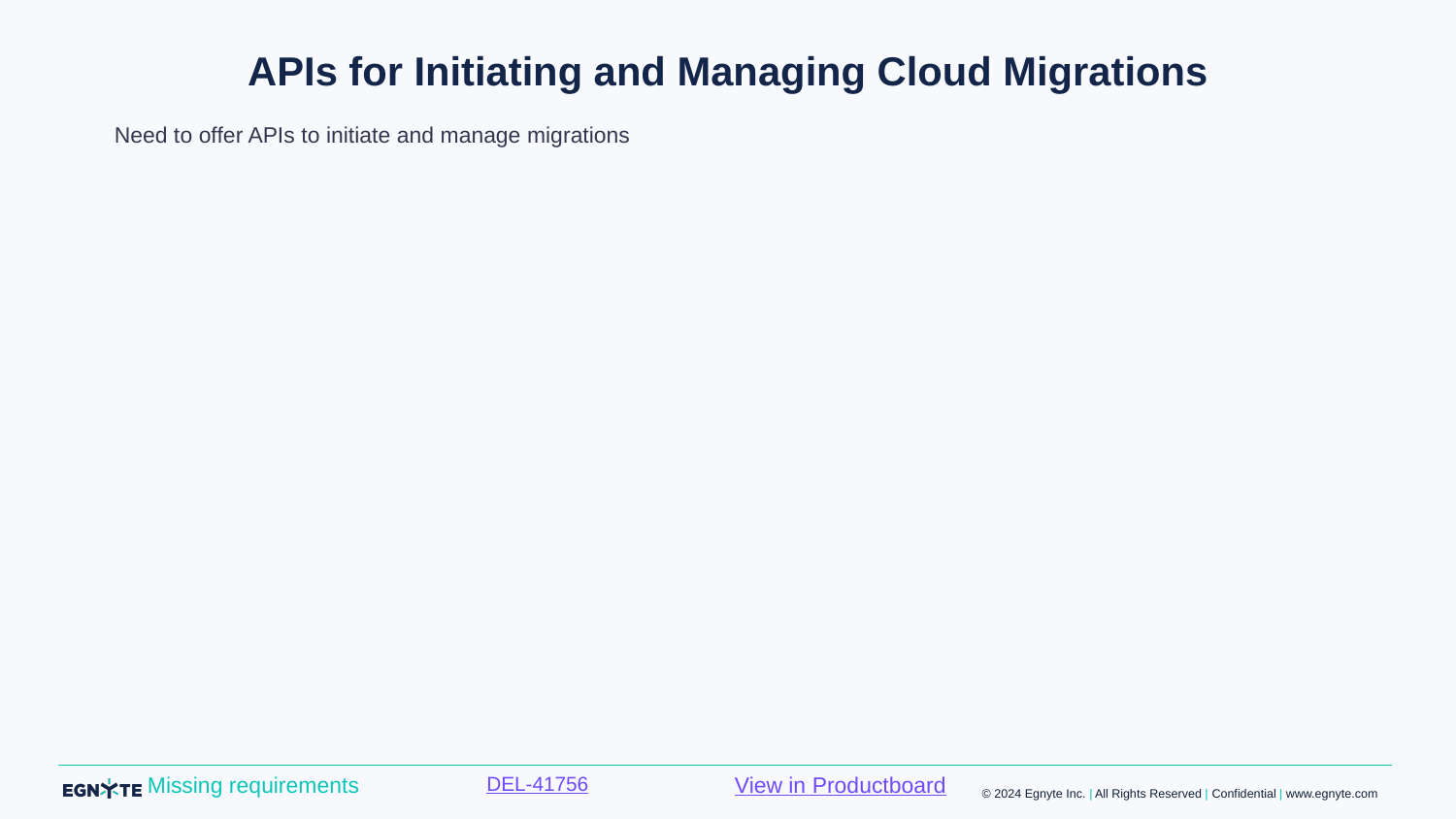

# APIs for Initiating and Managing Cloud Migrations
Need to offer APIs to initiate and manage migrations

View in Productboard
DEL-41756
Missing requirements